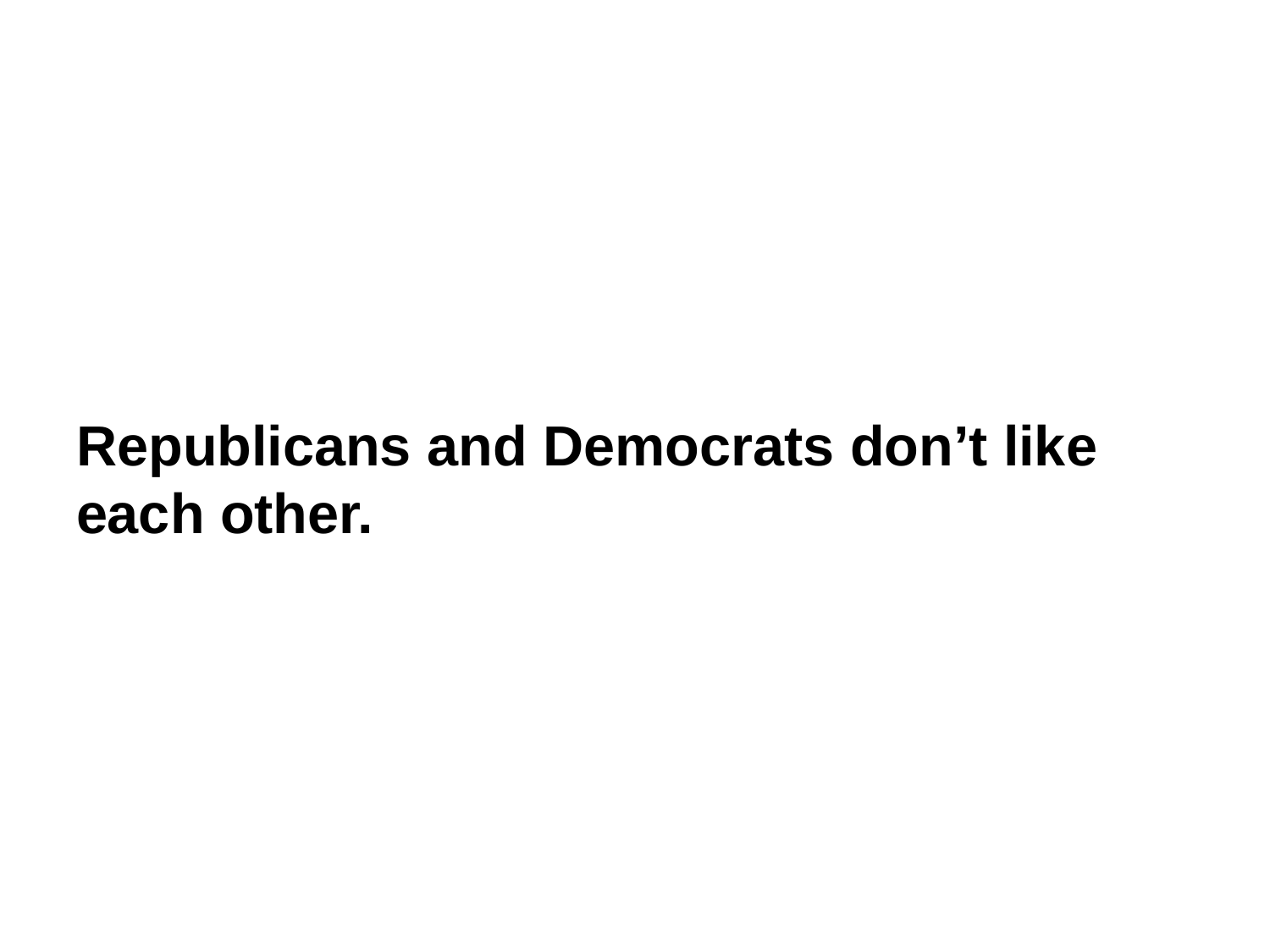

Republicans and Democrats don’t like each other.